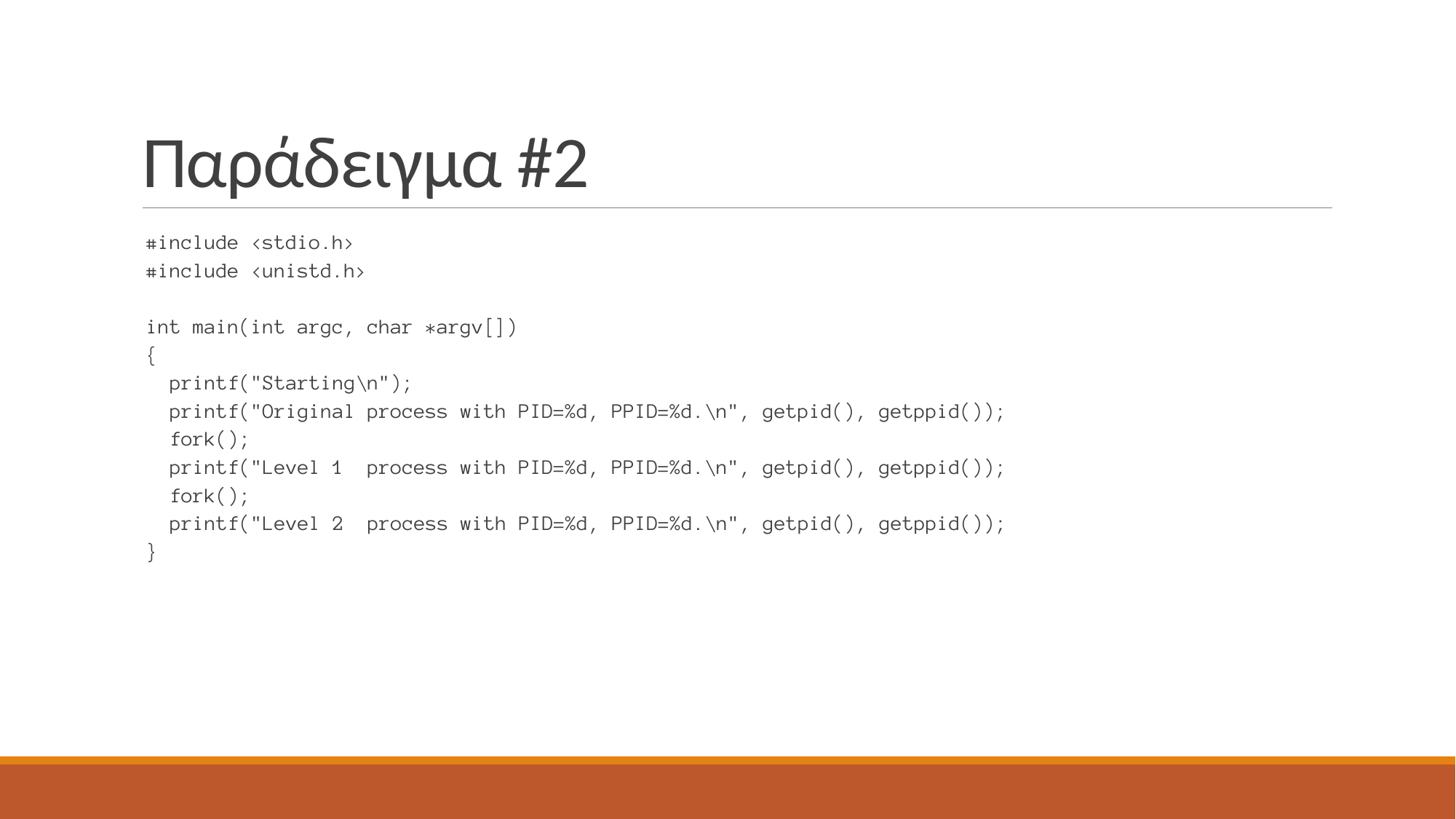

# Παράδειγμα #2
#include <stdio.h>
#include <unistd.h>

int main(int argc, char *argv[])
{
  printf("Starting\n");
  printf("Original process with PID=%d, PPID=%d.\n", getpid(), getppid());
  fork();
  printf("Level 1  process with PID=%d, PPID=%d.\n", getpid(), getppid());
  fork();
  printf("Level 2  process with PID=%d, PPID=%d.\n", getpid(), getppid());
}